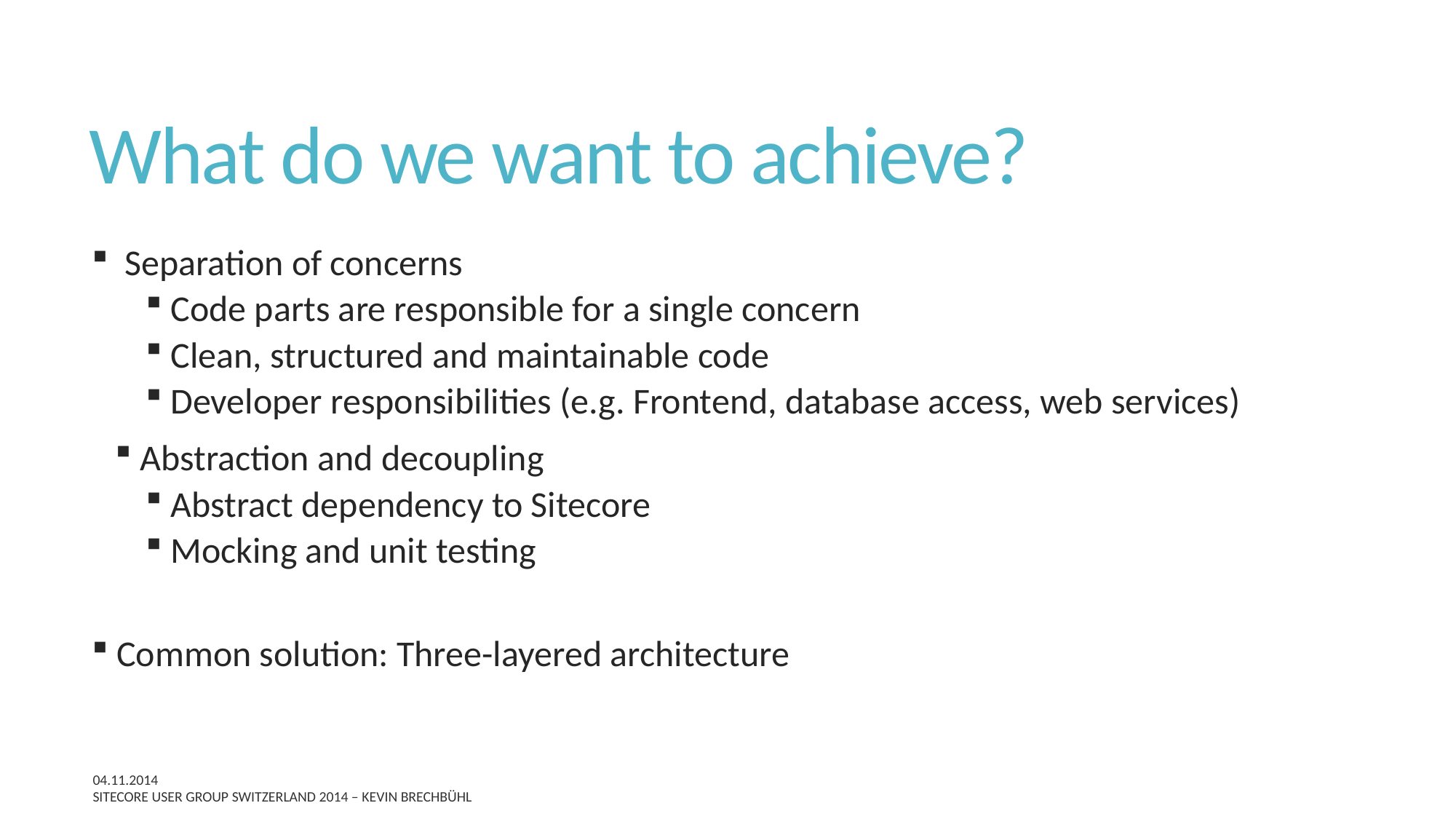

# What do we want to achieve?
  Separation of concerns
 Code parts are responsible for a single concern
 Clean, structured and maintainable code
 Developer responsibilities (e.g. Frontend, database access, web services)
 Abstraction and decoupling
 Abstract dependency to Sitecore
 Mocking and unit testing

 Common solution: Three-layered architecture
04.11.2014
Sitecore User Group Switzerland 2014 – Kevin Brechbühl